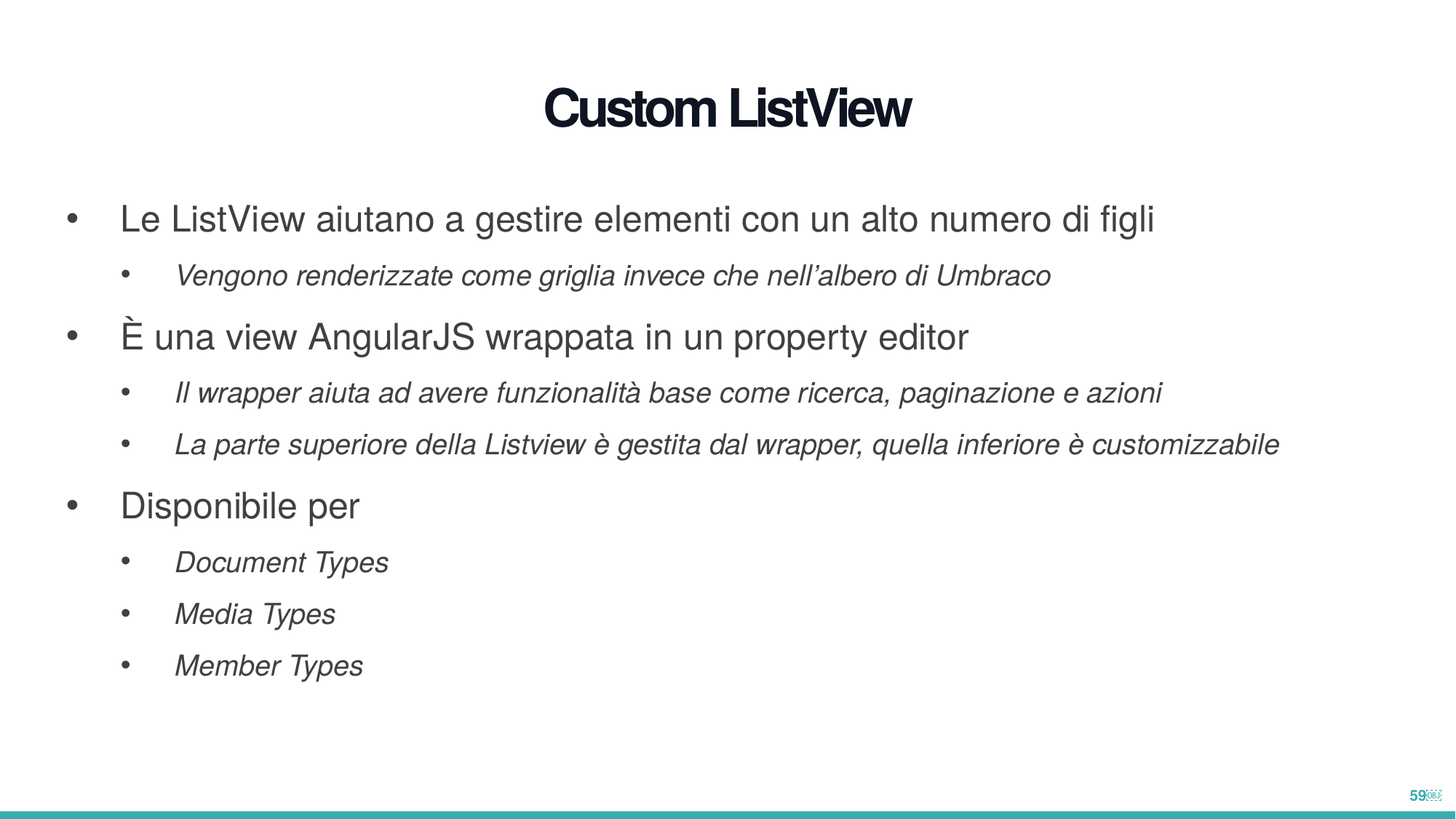

Custom ListView
Le ListView aiutano a gestire elementi con un alto numero di figli
Vengono renderizzate come griglia invece che nell’albero di Umbraco
È una view AngularJS wrappata in un property editor
Il wrapper aiuta ad avere funzionalità base come ricerca, paginazione e azioni
La parte superiore della Listview è gestita dal wrapper, quella inferiore è customizzabile
Disponibile per
Document Types
Media Types
Member Types